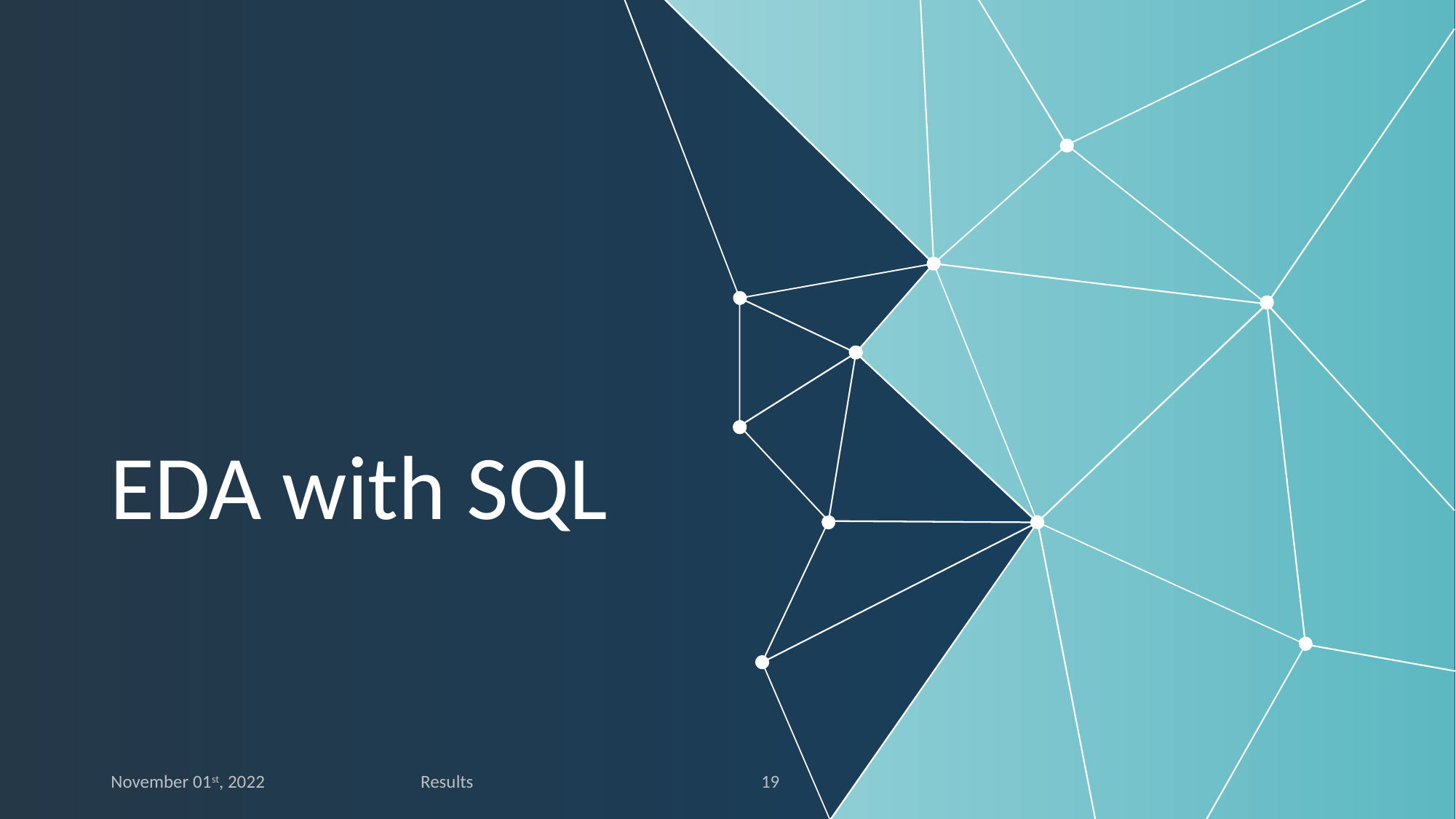

# EDA with SQL

November 01st, 2022
Results
19